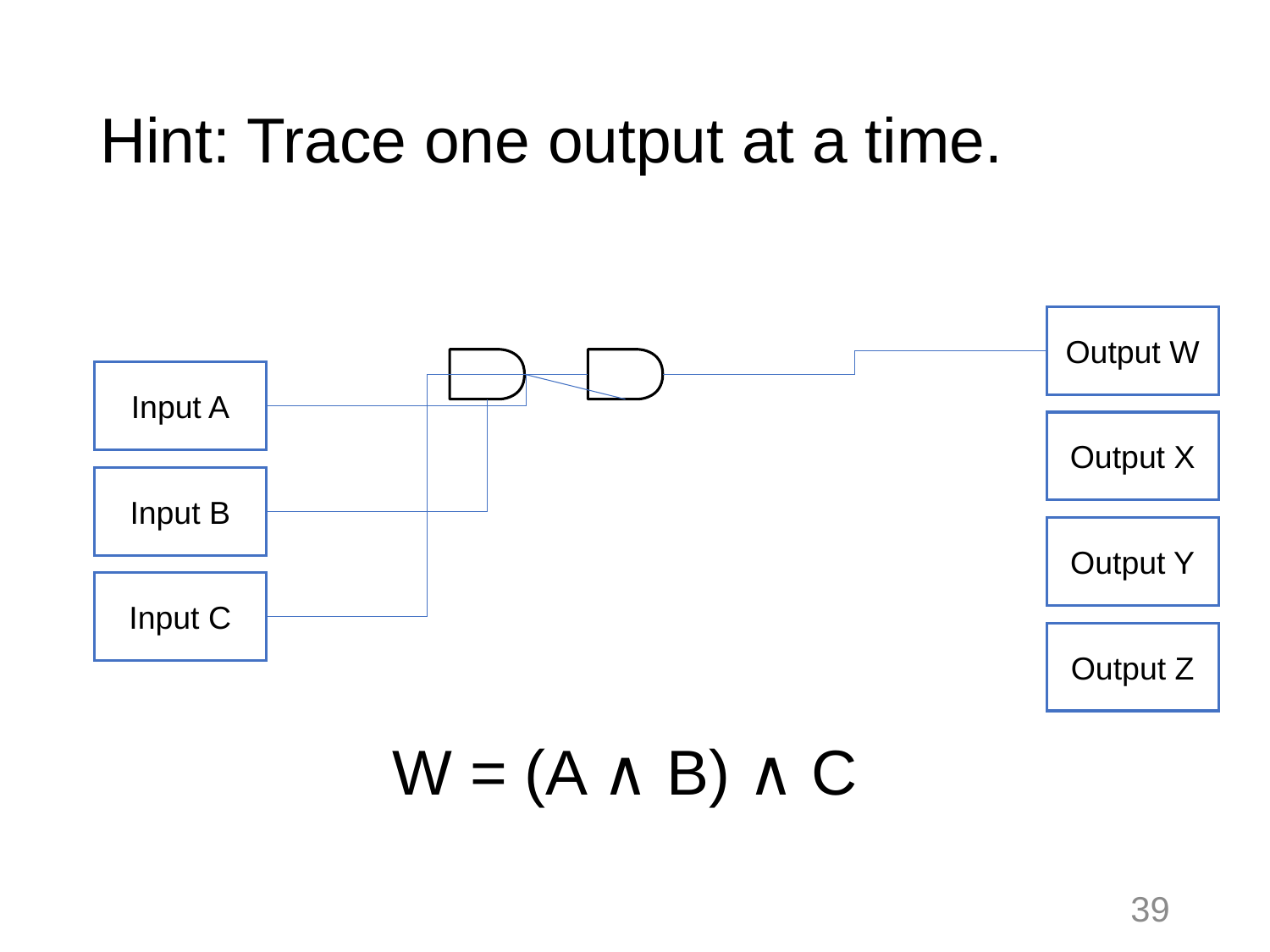

# Hint: Trace one output at a time.
Output W

Input A
Output X
Input B
Output Y
Input C
Output Z
W = (A ∧ B) ∧ C
39